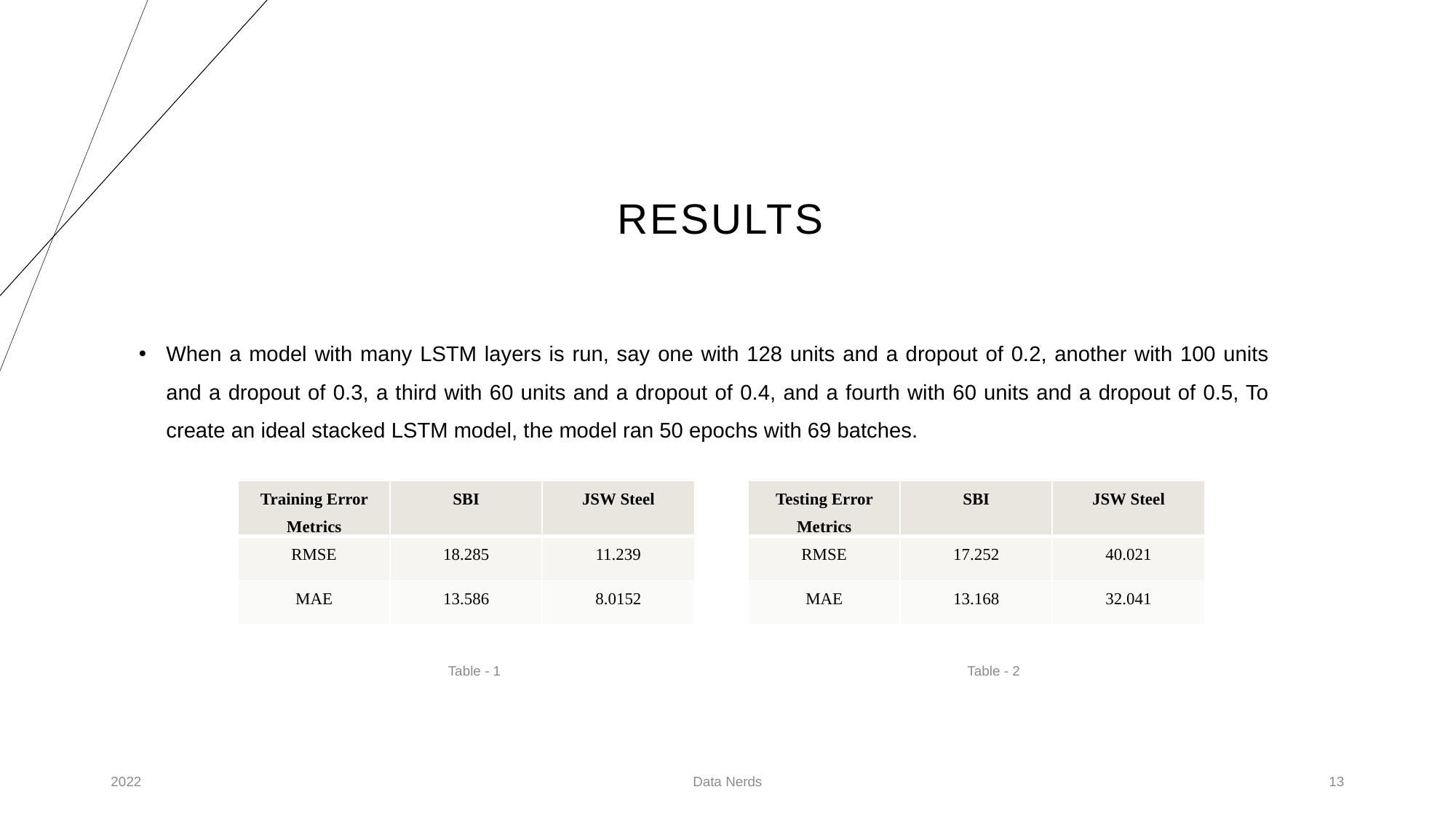

# results
When a model with many LSTM layers is run, say one with 128 units and a dropout of 0.2, another with 100 units and a dropout of 0.3, a third with 60 units and a dropout of 0.4, and a fourth with 60 units and a dropout of 0.5, To create an ideal stacked LSTM model, the model ran 50 epochs with 69 batches.
| Training Error Metrics | SBI | JSW Steel |
| --- | --- | --- |
| RMSE | 18.285 | 11.239 |
| MAE | 13.586 | 8.0152 |
| Testing Error Metrics | SBI | JSW Steel |
| --- | --- | --- |
| RMSE | 17.252 | 40.021 |
| MAE | 13.168 | 32.041 |
Table - 2
Table - 1
2022
Data Nerds
13